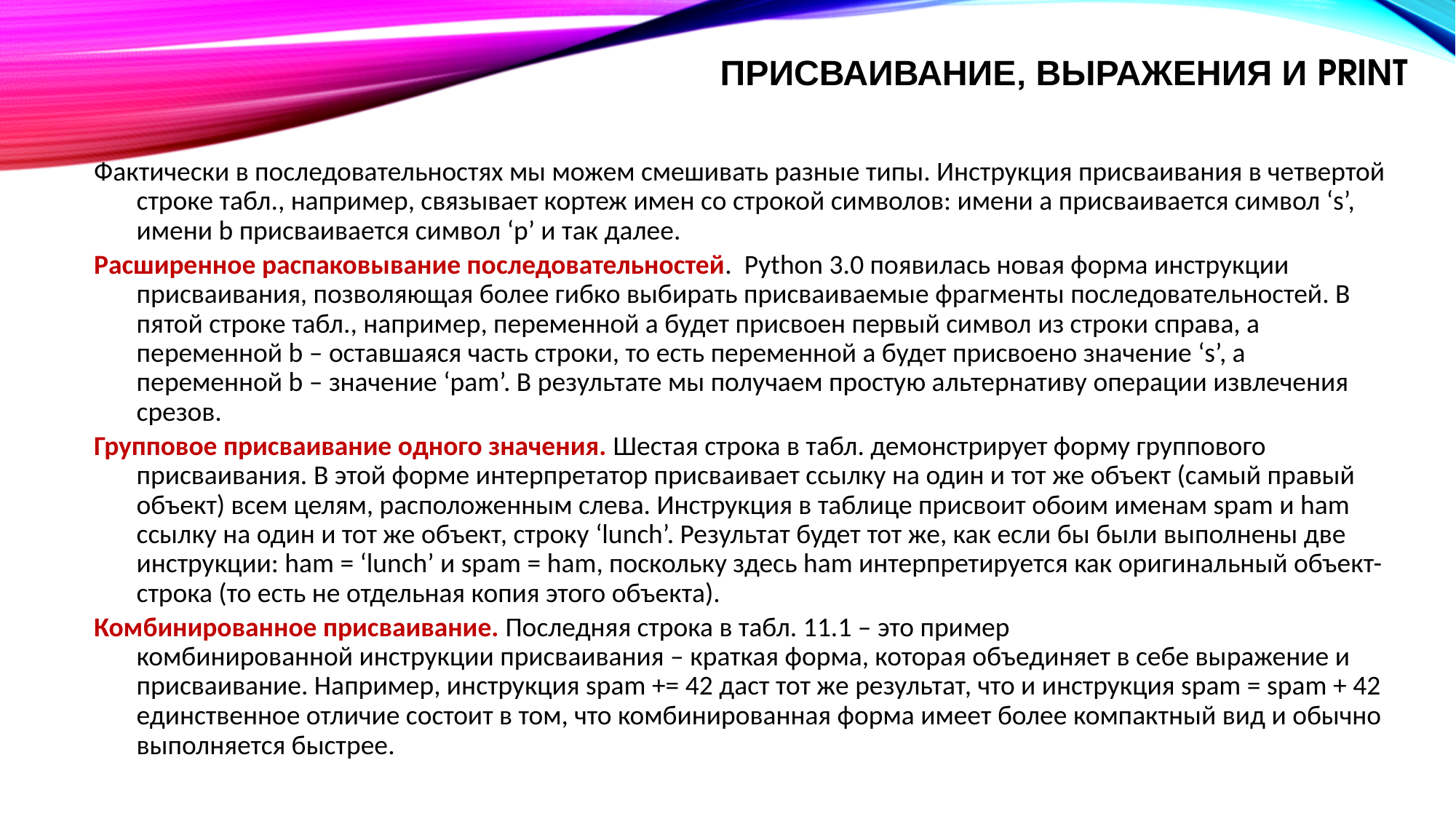

# Присваивание, выражения и print
Фактически в последовательностях мы можем смешивать разные типы. Инструкция присваивания в четвертой строке табл., например, связывает кортеж имен со строкой символов: имени a присваивается символ ‘s’, имени b присваивается символ ‘p’ и так далее.
Расширенное распаковывание последовательностей.  Python 3.0 появилась новая форма инструкции присваивания, позволяющая более гибко выбирать присваиваемые фрагменты последовательностей. В пятой строке табл., например, переменной a будет присвоен первый символ из строки справа, а переменной b – оставшаяся часть строки, то есть переменной a будет присвоено значение ‘s’, а переменной b – значение ‘pam’. В результате мы получаем простую альтернативу операции извлечения срезов.
Групповое присваивание одного значения. Шестая строка в табл. демонстрирует форму группового присваивания. В этой форме интерпретатор присваивает ссылку на один и тот же объект (самый правый объект) всем целям, расположенным слева. Инструкция в таблице присвоит обоим именам spam и ham ссылку на один и тот же объект, строку ‘lunch’. Результат будет тот же, как если бы были выполнены две инструкции: ham = ‘lunch’ и spam = ham, поскольку здесь ham интерпретируется как оригинальный объект-строка (то есть не отдельная копия этого объекта).
Комбинированное присваивание. Последняя строка в табл. 11.1 – это пример комбинированной инструкции присваивания – краткая форма, которая объединяет в себе выражение и присваивание. Например, инструкция spam += 42 даст тот же результат, что и инструкция spam = spam + 42 единственное отличие состоит в том, что комбинированная форма имеет более компактный вид и обычно выполняется быстрее.